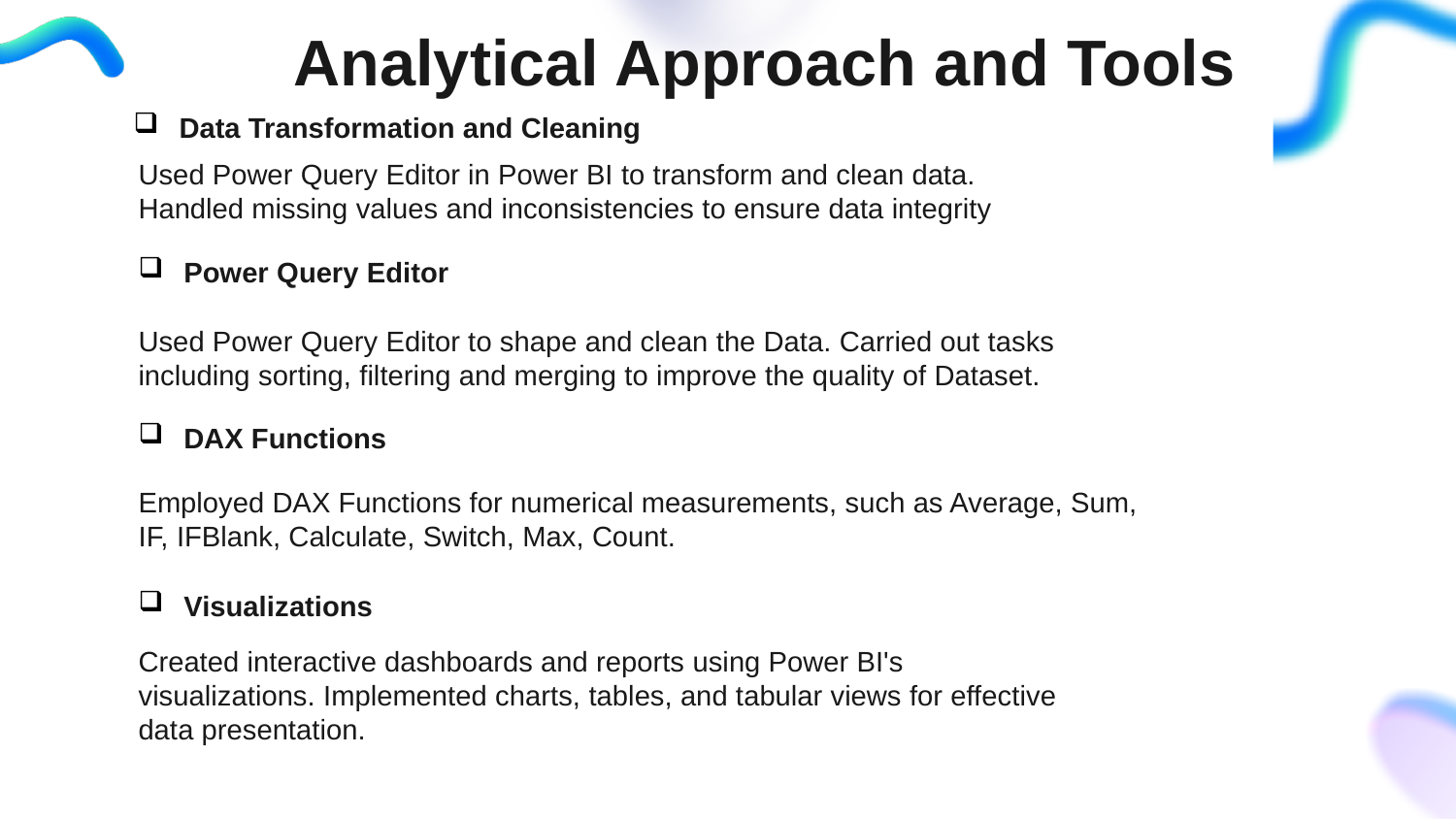

Analytical Approach and Tools

Data Transformation and Cleaning

Used Power Query Editor in Power BI to transform and clean data. Handled missing values and inconsistencies to ensure data integrity

Power Query Editor

Used Power Query Editor to shape and clean the Data. Carried out tasks including sorting, filtering and merging to improve the quality of Dataset.
DAX Functions

Employed DAX Functions for numerical measurements, such as Average, Sum, IF, IFBlank, Calculate, Switch, Max, Count.
Visualizations
Created interactive dashboards and reports using Power BI's visualizations. Implemented charts, tables, and tabular views for effective data presentation.

Strategic Decision-Making

Helped with strategic decision-making by offering useful insights and conducting patient demographic analysis. Computed departmental revenues and average waiting times using DAX tools.